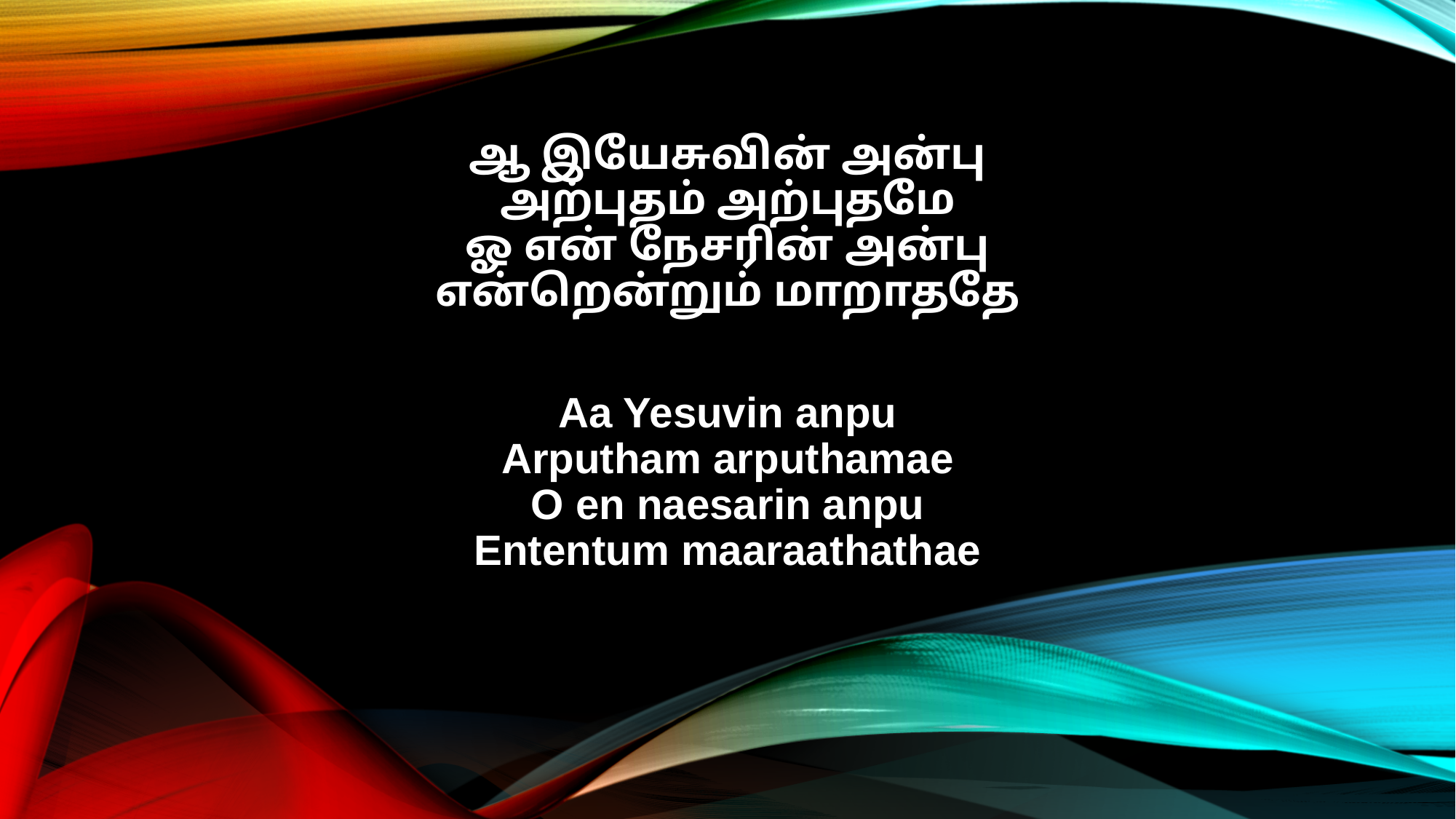

ஆ இயேசுவின் அன்பு
அற்புதம் அற்புதமே
ஓ என் நேசரின் அன்பு
என்றென்றும் மாறாததே

Aa Yesuvin anpu
Arputham arputhamae
O en naesarin anpu
Ententum maaraathathae